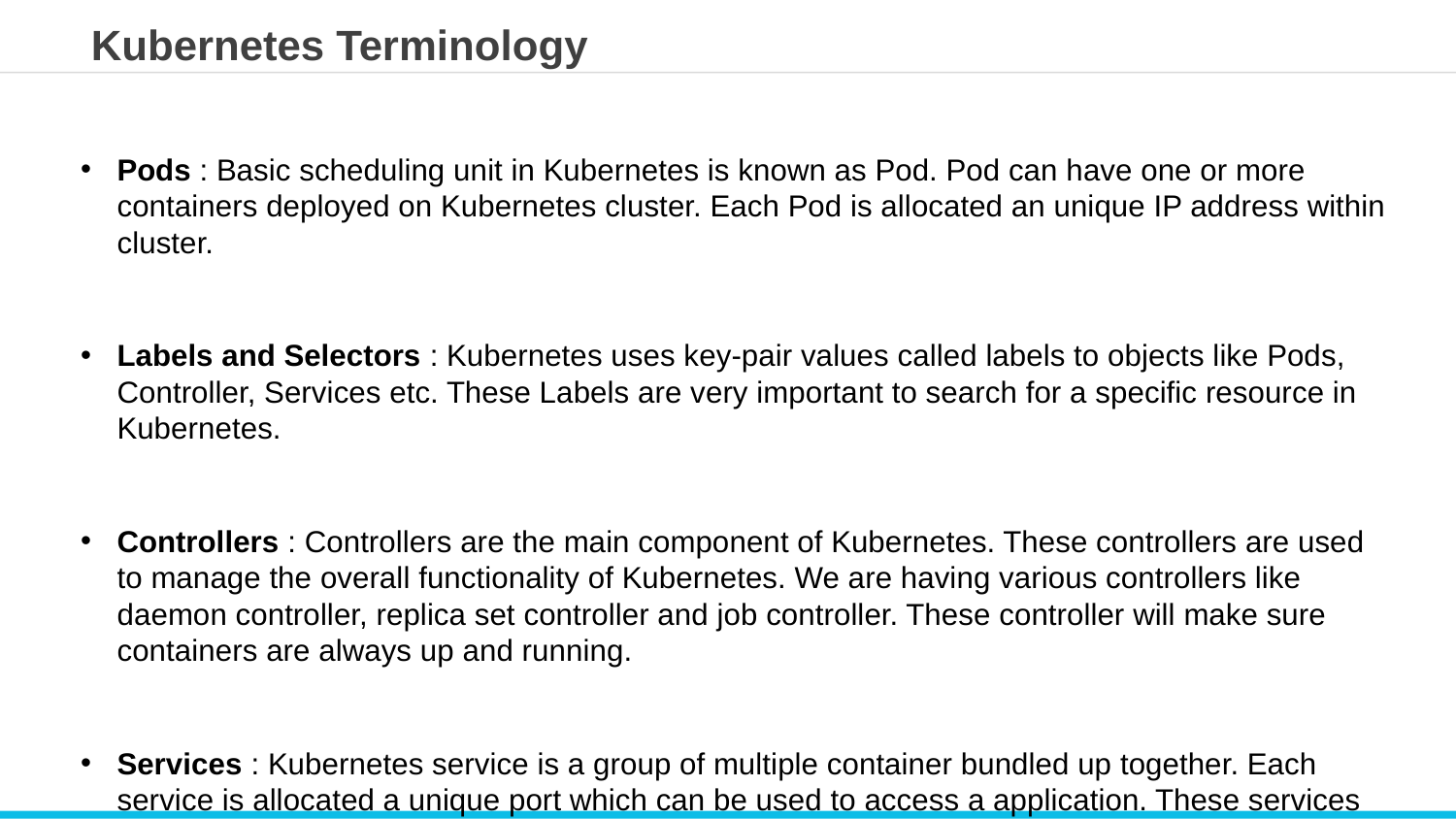

Kubernetes Terminology
Pods : Basic scheduling unit in Kubernetes is known as Pod. Pod can have one or more containers deployed on Kubernetes cluster. Each Pod is allocated an unique IP address within cluster.

Labels and Selectors : Kubernetes uses key-pair values called labels to objects like Pods, Controller, Services etc. These Labels are very important to search for a specific resource in Kubernetes.

Controllers : Controllers are the main component of Kubernetes. These controllers are used to manage the overall functionality of Kubernetes. We are having various controllers like daemon controller, replica set controller and job controller. These controller will make sure containers are always up and running.

Services : Kubernetes service is a group of multiple container bundled up together. Each service is allocated a unique port which can be used to access a application. These services helps to implement features like load balancing and high availability.